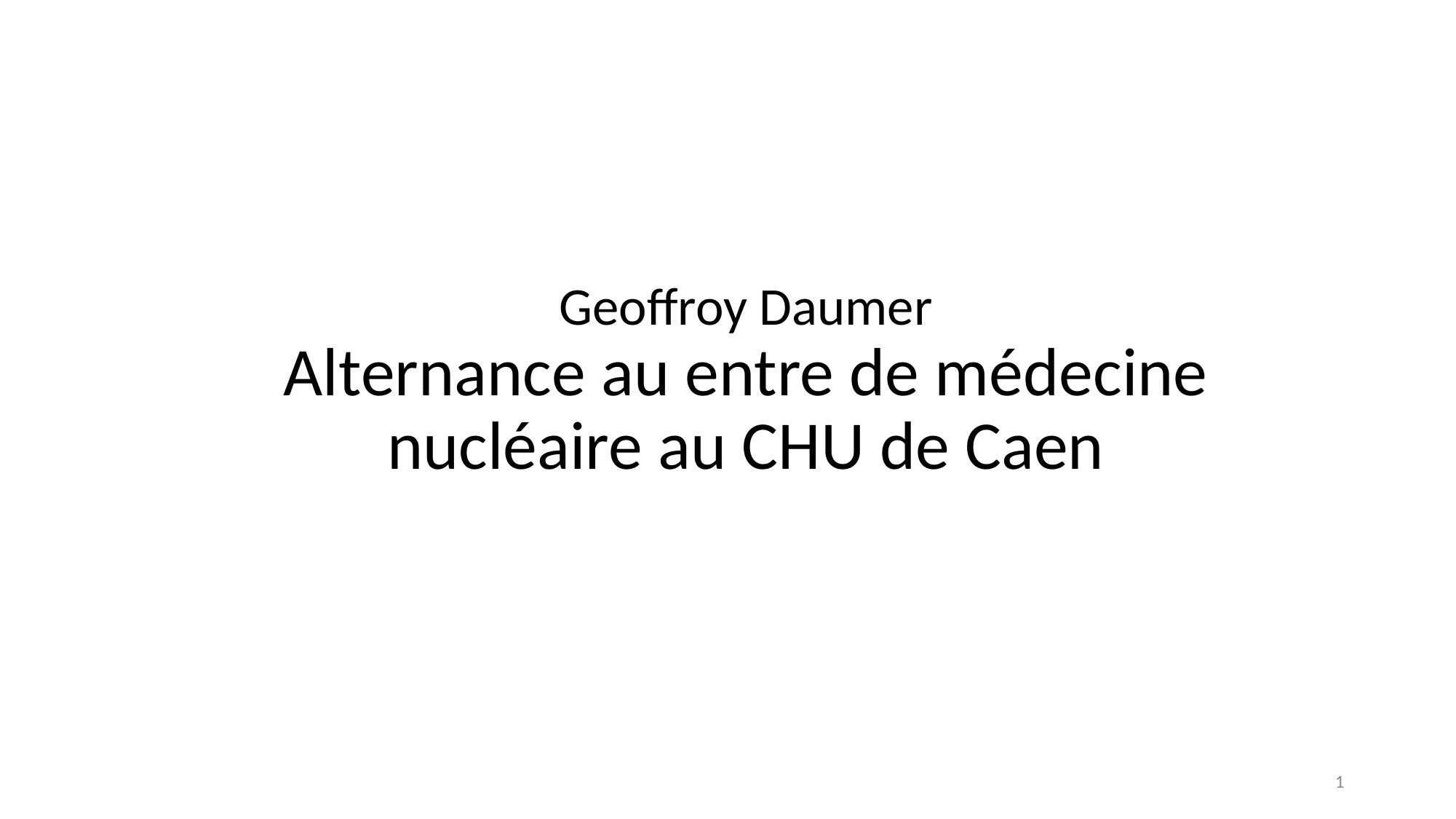

# Geoffroy Daumer Alternance au entre de médecine nucléaire au CHU de Caen
1